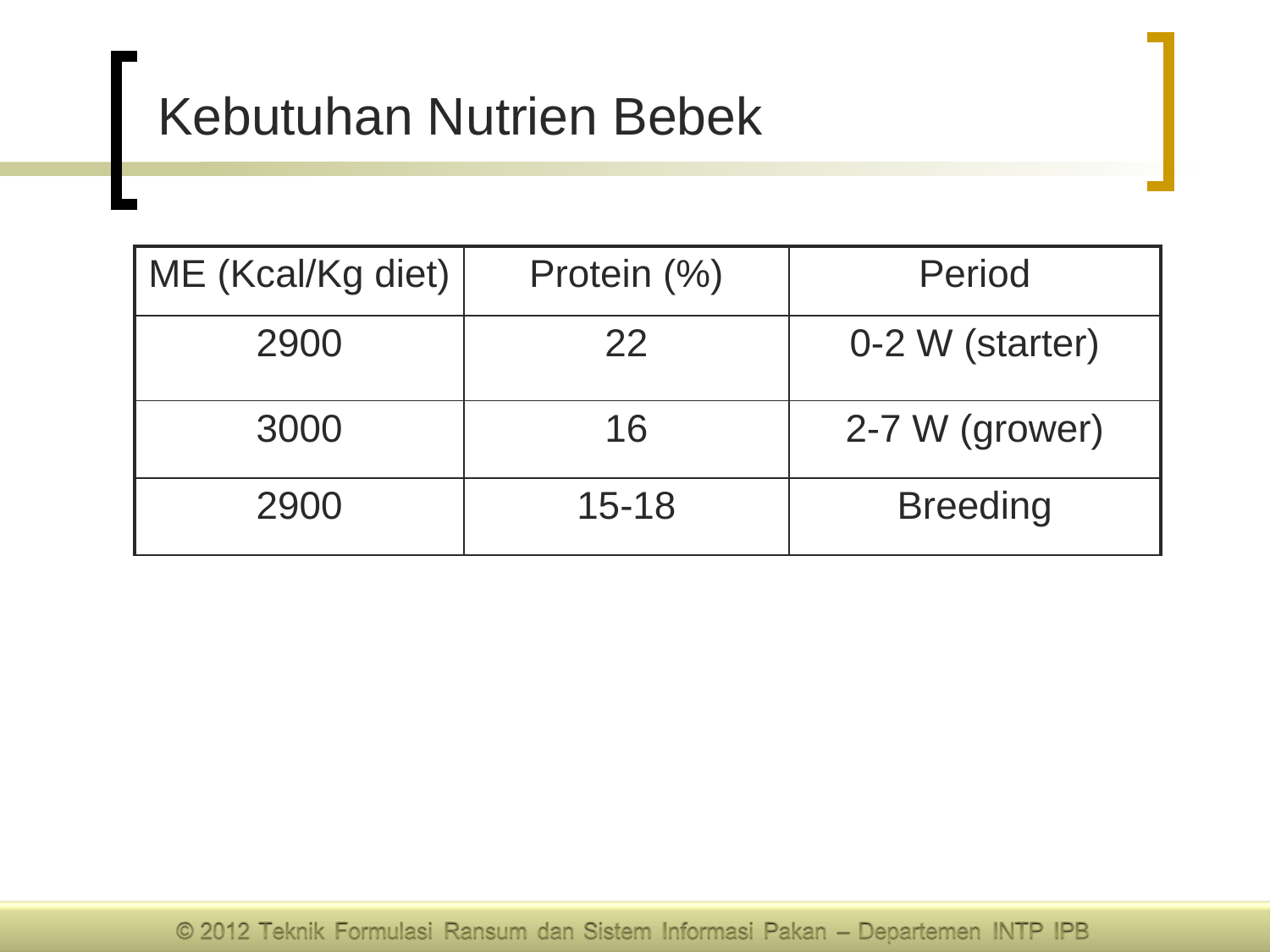

Kebutuhan Nutrien Bebek
| ME (Kcal/Kg diet) | Protein (%) | Period |
| --- | --- | --- |
| 2900 | 22 | 0-2 W (starter) |
| 3000 | 16 | 2-7 W (grower) |
| 2900 | 15-18 | Breeding |